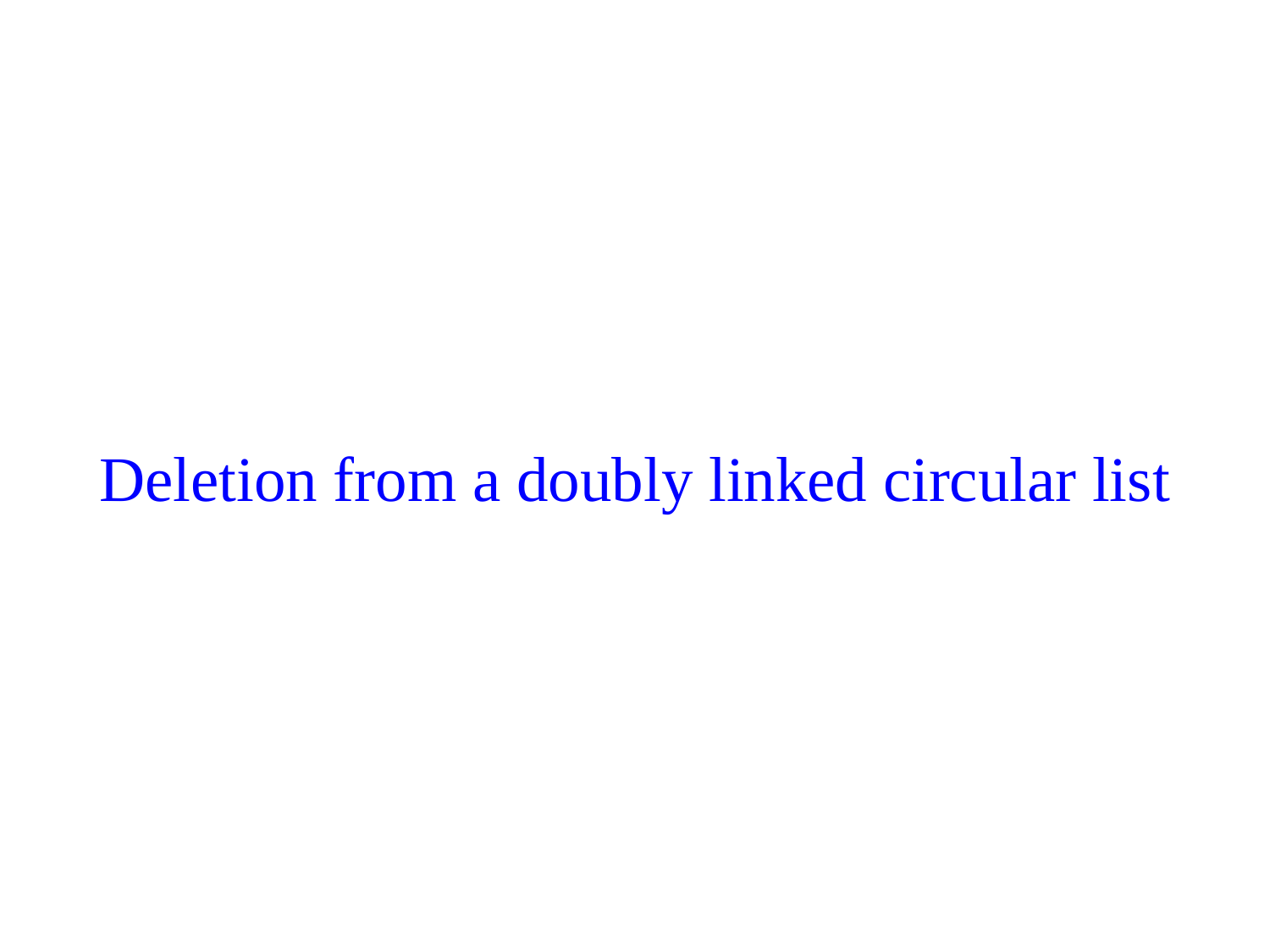

# Deletion from a doubly linked circular list